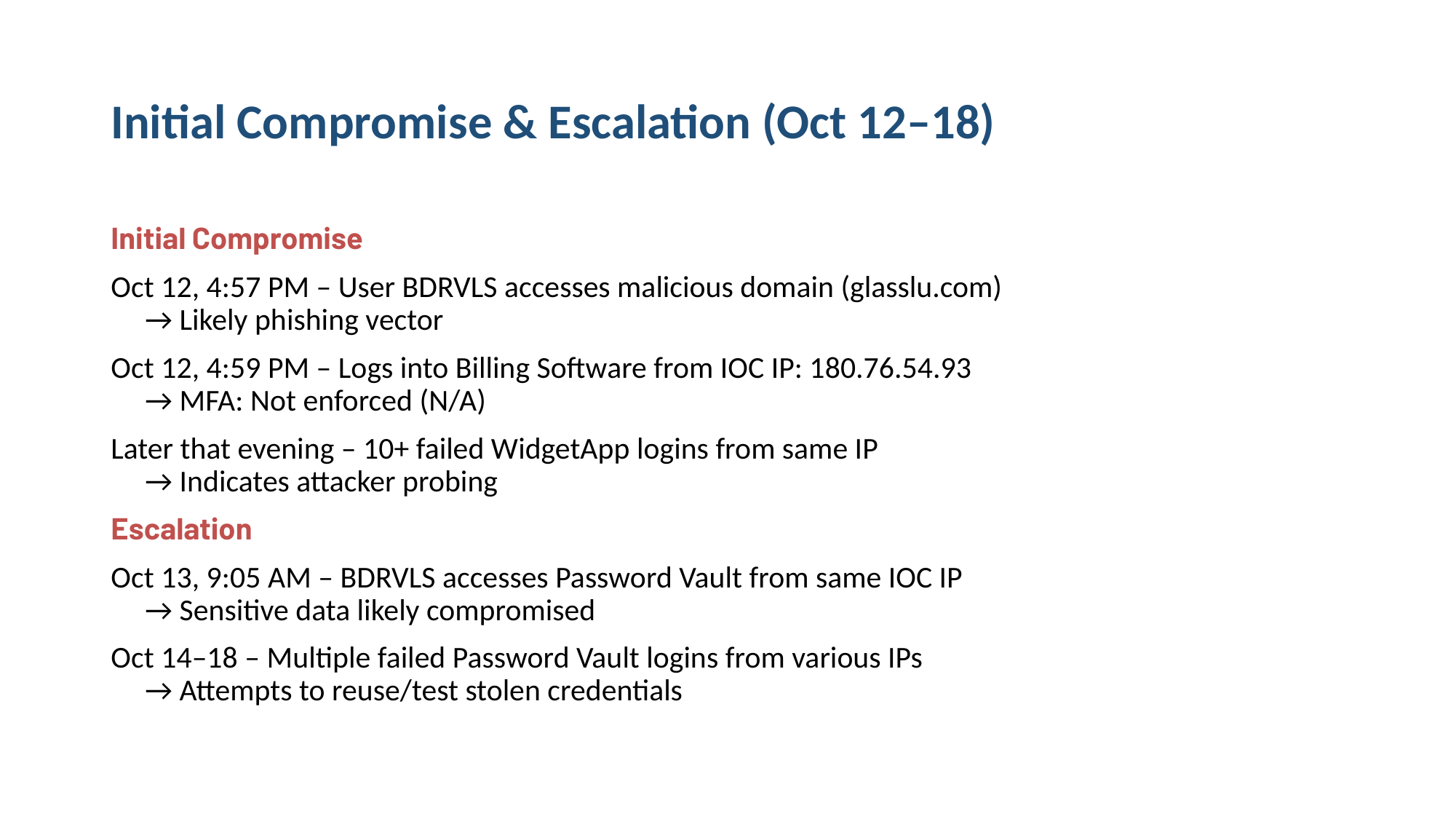

# Initial Compromise & Escalation (Oct 12–18)
Initial Compromise
Oct 12, 4:57 PM – User BDRVLS accesses malicious domain (glasslu.com)
 → Likely phishing vector
Oct 12, 4:59 PM – Logs into Billing Software from IOC IP: 180.76.54.93
 → MFA: Not enforced (N/A)
Later that evening – 10+ failed WidgetApp logins from same IP
 → Indicates attacker probing
Escalation
Oct 13, 9:05 AM – BDRVLS accesses Password Vault from same IOC IP
 → Sensitive data likely compromised
Oct 14–18 – Multiple failed Password Vault logins from various IPs
 → Attempts to reuse/test stolen credentials